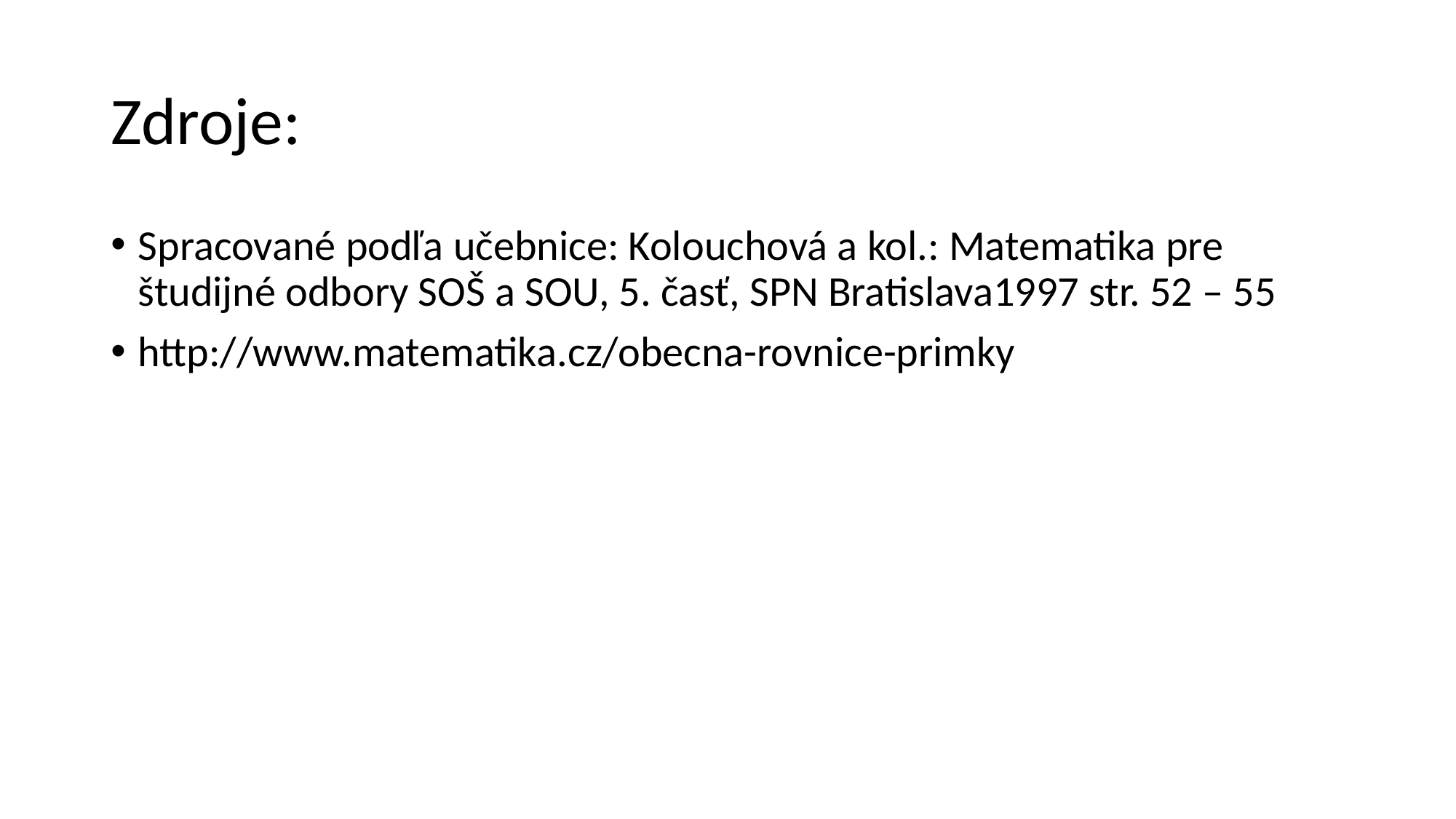

# Zdroje:
Spracované podľa učebnice: Kolouchová a kol.: Matematika pre študijné odbory SOŠ a SOU, 5. časť, SPN Bratislava1997 str. 52 – 55
http://www.matematika.cz/obecna-rovnice-primky